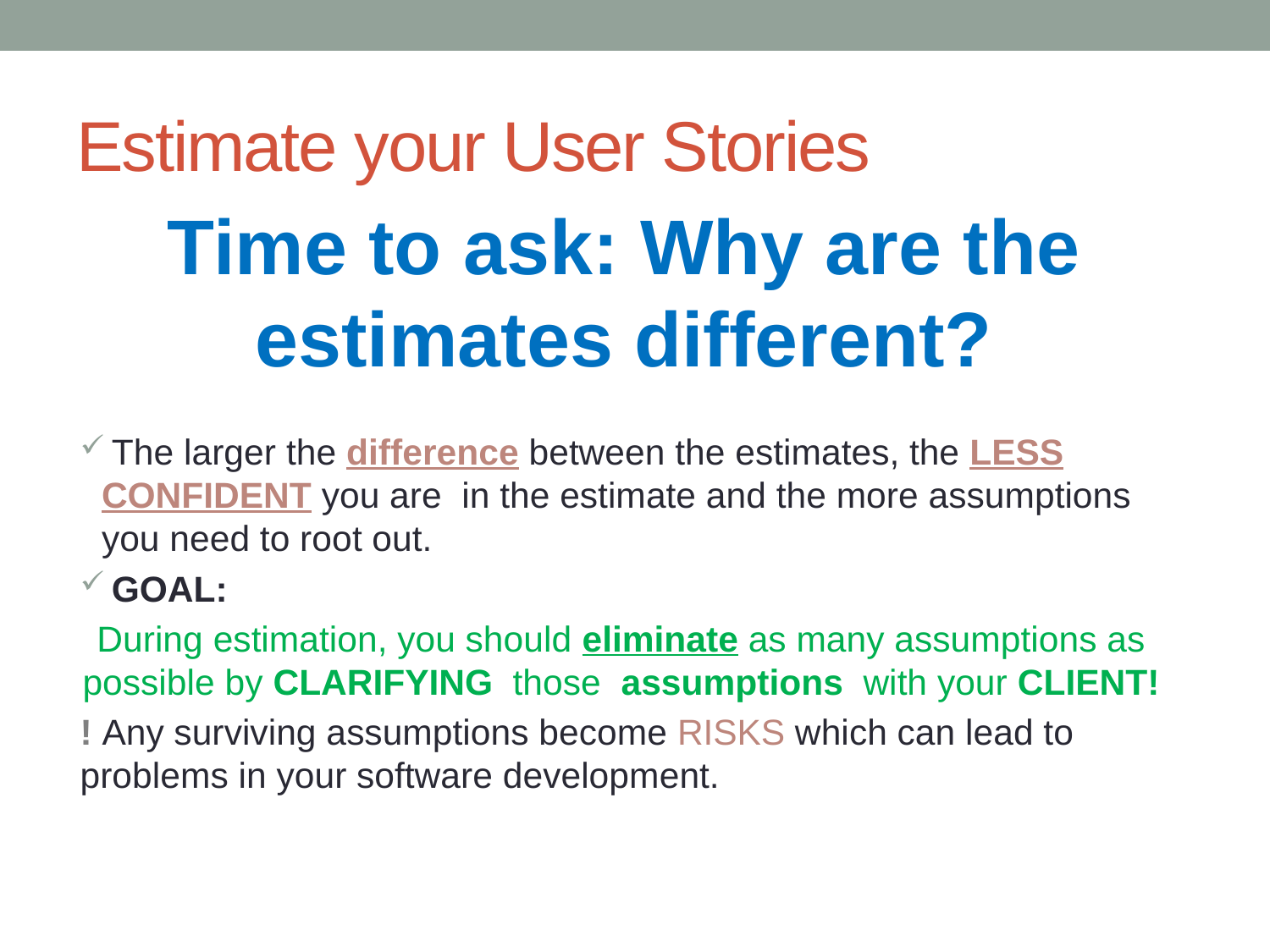

# Estimate your User Stories
Time to ask: Why are the estimates different?
 The larger the difference between the estimates, the LESS CONFIDENT you are  in the estimate and the more assumptions you need to root out.
 GOAL:
During estimation, you should eliminate as many assumptions as possible by CLARIFYING  those  assumptions  with your CLIENT!
! Any surviving assumptions become RISKS which can lead to problems in your software development.